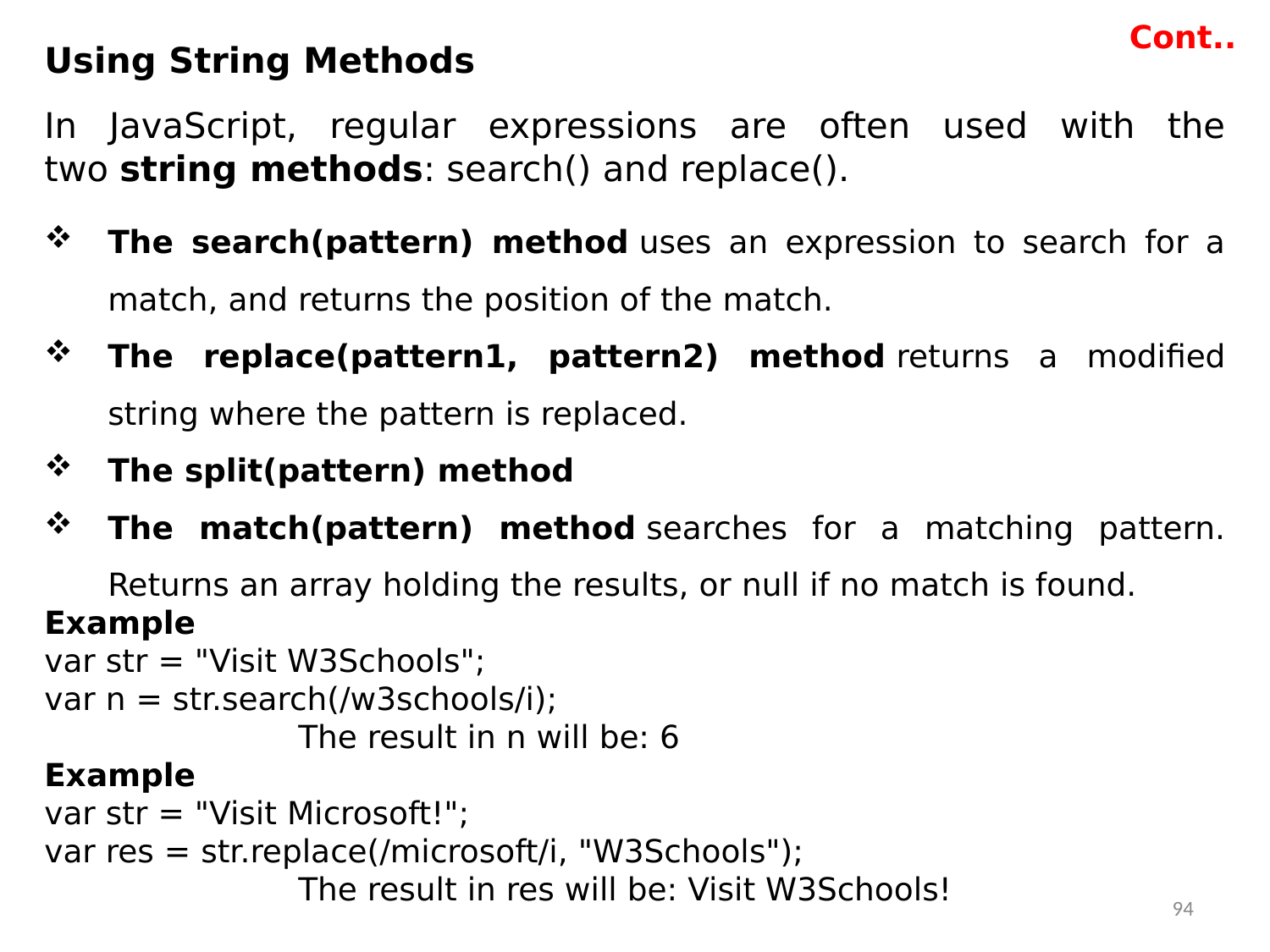

Cont..
Using String Methods

In JavaScript, regular expressions are often used with the two string methods: search() and replace().

The search(pattern) method uses an expression to search for a match, and returns the position of the match.
The replace(pattern1, pattern2) method returns a modified string where the pattern is replaced.
The split(pattern) method
The match(pattern) method searches for a matching pattern. Returns an array holding the results, or null if no match is found.
Example
var str = "Visit W3Schools";
var n = str.search(/w3schools/i);
		The result in n will be: 6
Example
var str = "Visit Microsoft!";
var res = str.replace(/microsoft/i, "W3Schools");
		The result in res will be: Visit W3Schools!
94